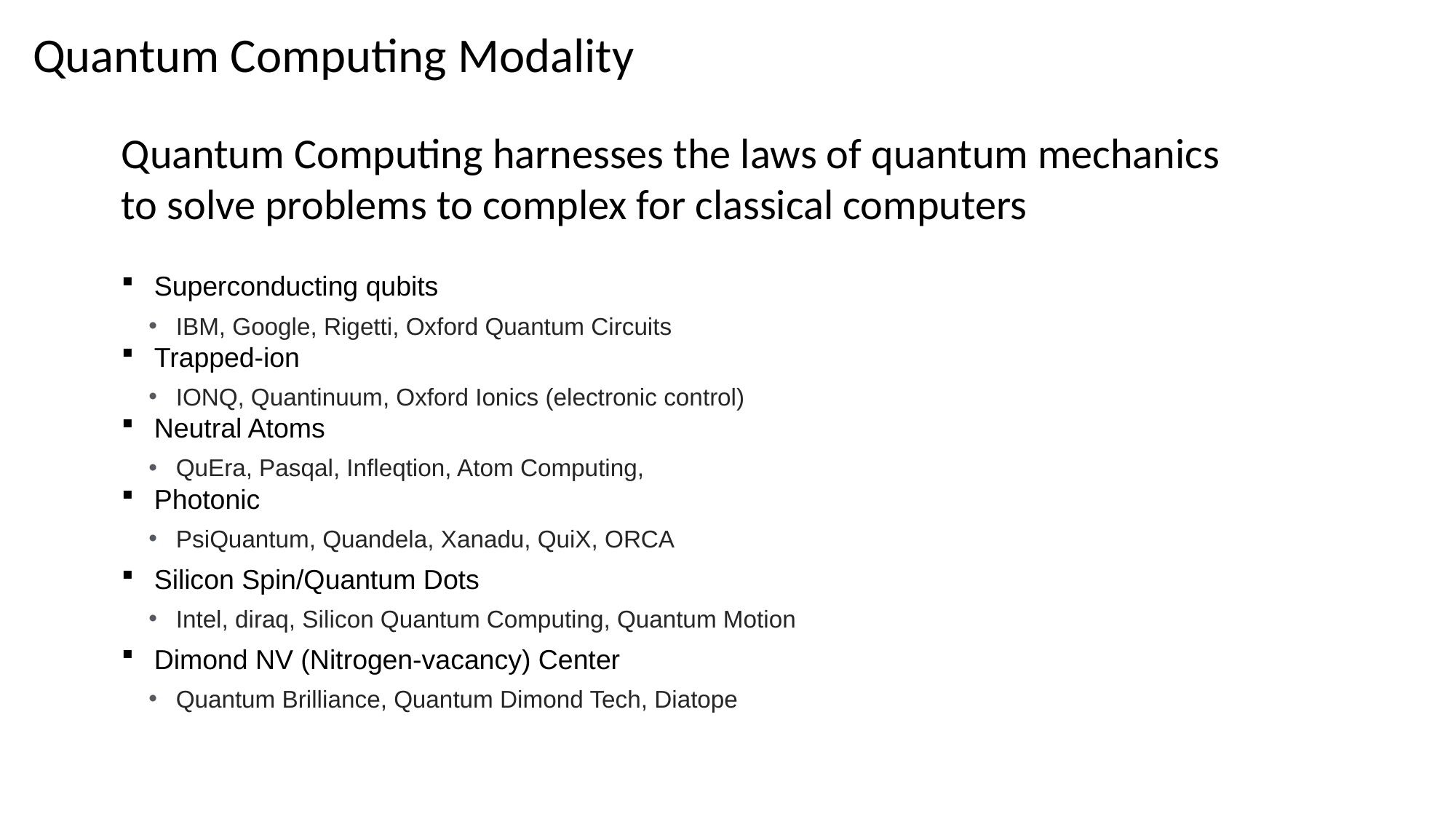

# Quantum Computing Modality
Quantum Computing harnesses the laws of quantum mechanics to solve problems to complex for classical computers
Superconducting qubits
IBM, Google, Rigetti, Oxford Quantum Circuits
Trapped-ion
IONQ, Quantinuum, Oxford Ionics (electronic control)
Neutral Atoms
QuEra, Pasqal, Infleqtion, Atom Computing,
Photonic
PsiQuantum, Quandela, Xanadu, QuiX, ORCA
Silicon Spin/Quantum Dots
Intel, diraq, Silicon Quantum Computing, Quantum Motion
Dimond NV (Nitrogen-vacancy) Center
Quantum Brilliance, Quantum Dimond Tech, Diatope